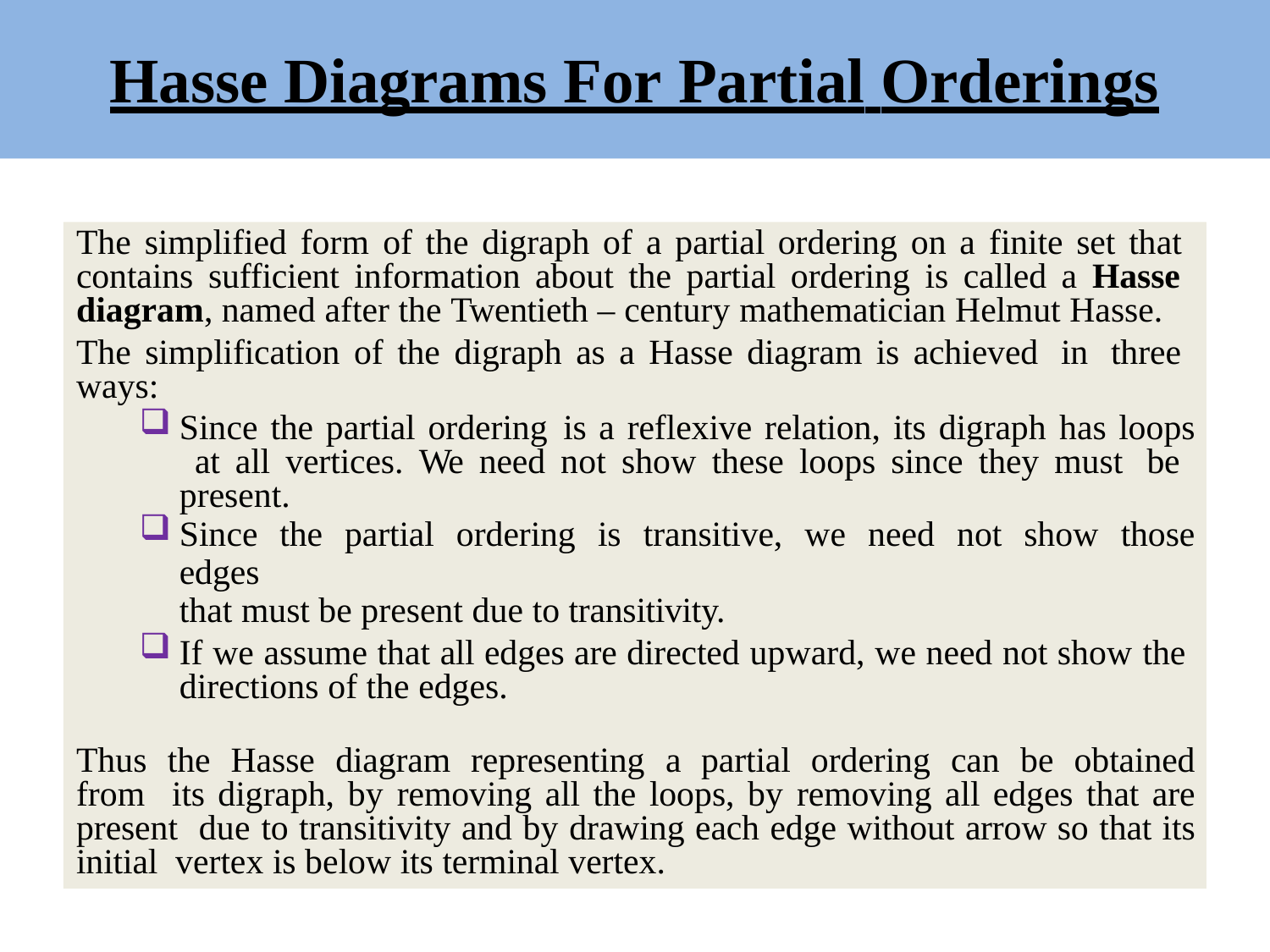

# Hasse Diagrams For Partial Orderings
The simplified form of the digraph of a partial ordering on a finite set that  contains sufficient information about the partial ordering is called a Hasse  diagram, named after the Twentieth – century mathematician Helmut Hasse.
The simplification of the digraph as a Hasse diagram is achieved in three  ways:
Since the partial ordering is a reflexive relation, its digraph has loops  at all vertices. We need not show these loops since they must be  present.
Since the partial ordering is transitive, we need not show those edges
that must be present due to transitivity.
If we assume that all edges are directed upward, we need not show the  directions of the edges.

Thus the Hasse diagram representing a partial ordering can be obtained from  its digraph, by removing all the loops, by removing all edges that are present  due to transitivity and by drawing each edge without arrow so that its initial  vertex is below its terminal vertex.